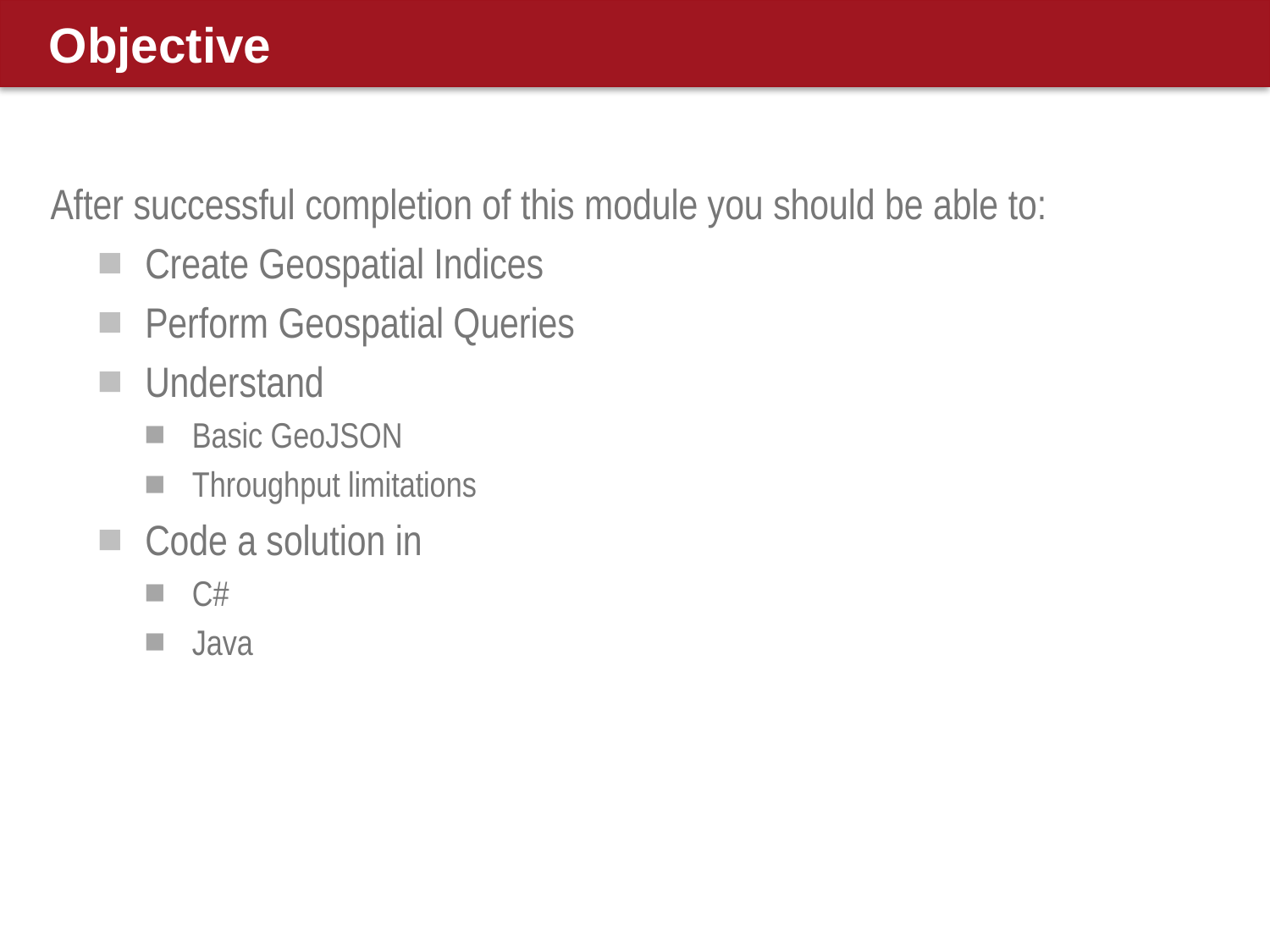

# Objective
After successful completion of this module you should be able to:
Create Geospatial Indices
Perform Geospatial Queries
Understand
Basic GeoJSON
Throughput limitations
Code a solution in
C#
Java